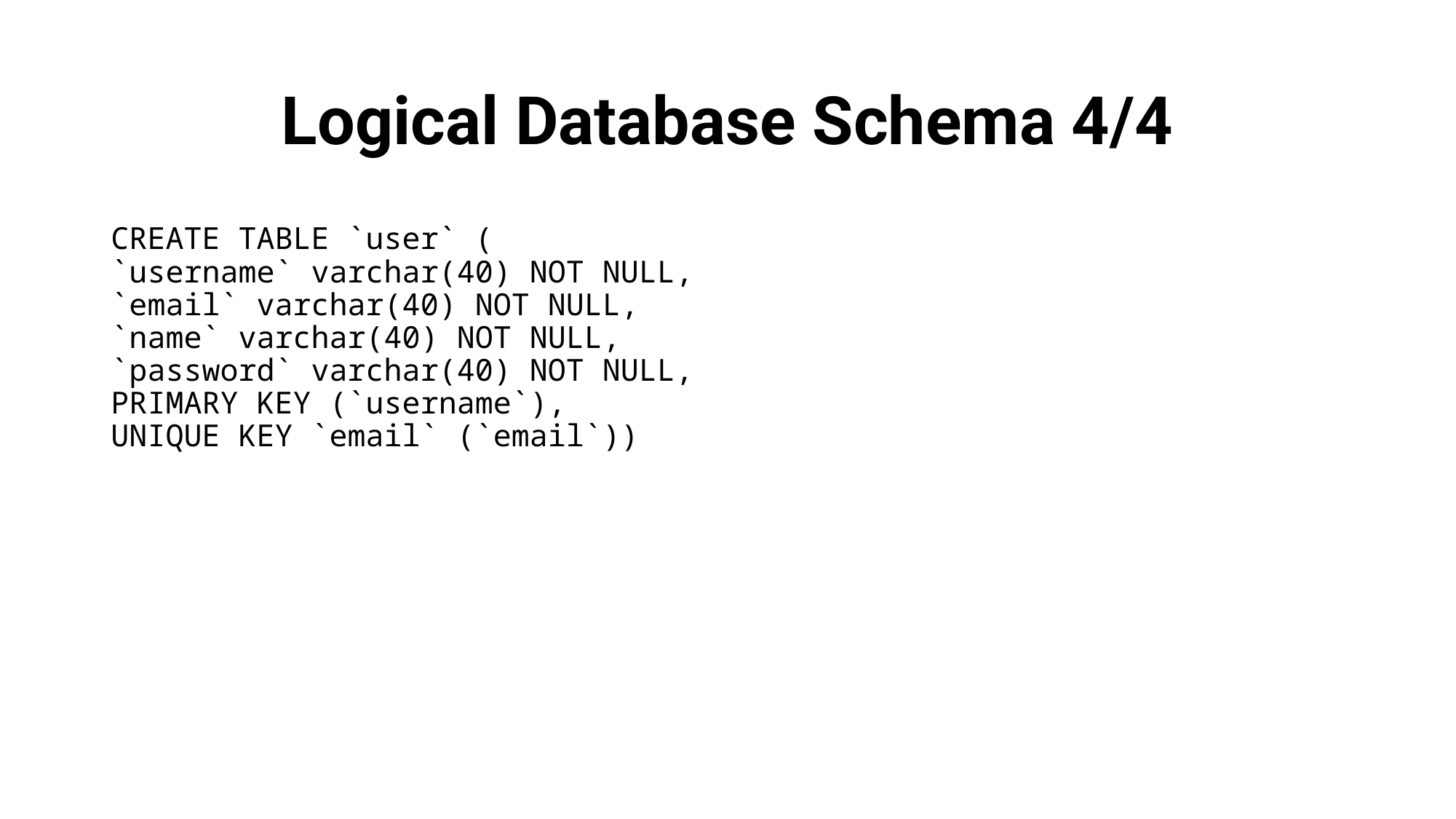

# Logical Database Schema 4/4
CREATE TABLE `user` (
`username` varchar(40) NOT NULL,
`email` varchar(40) NOT NULL,
`name` varchar(40) NOT NULL,
`password` varchar(40) NOT NULL,
PRIMARY KEY (`username`),
UNIQUE KEY `email` (`email`))